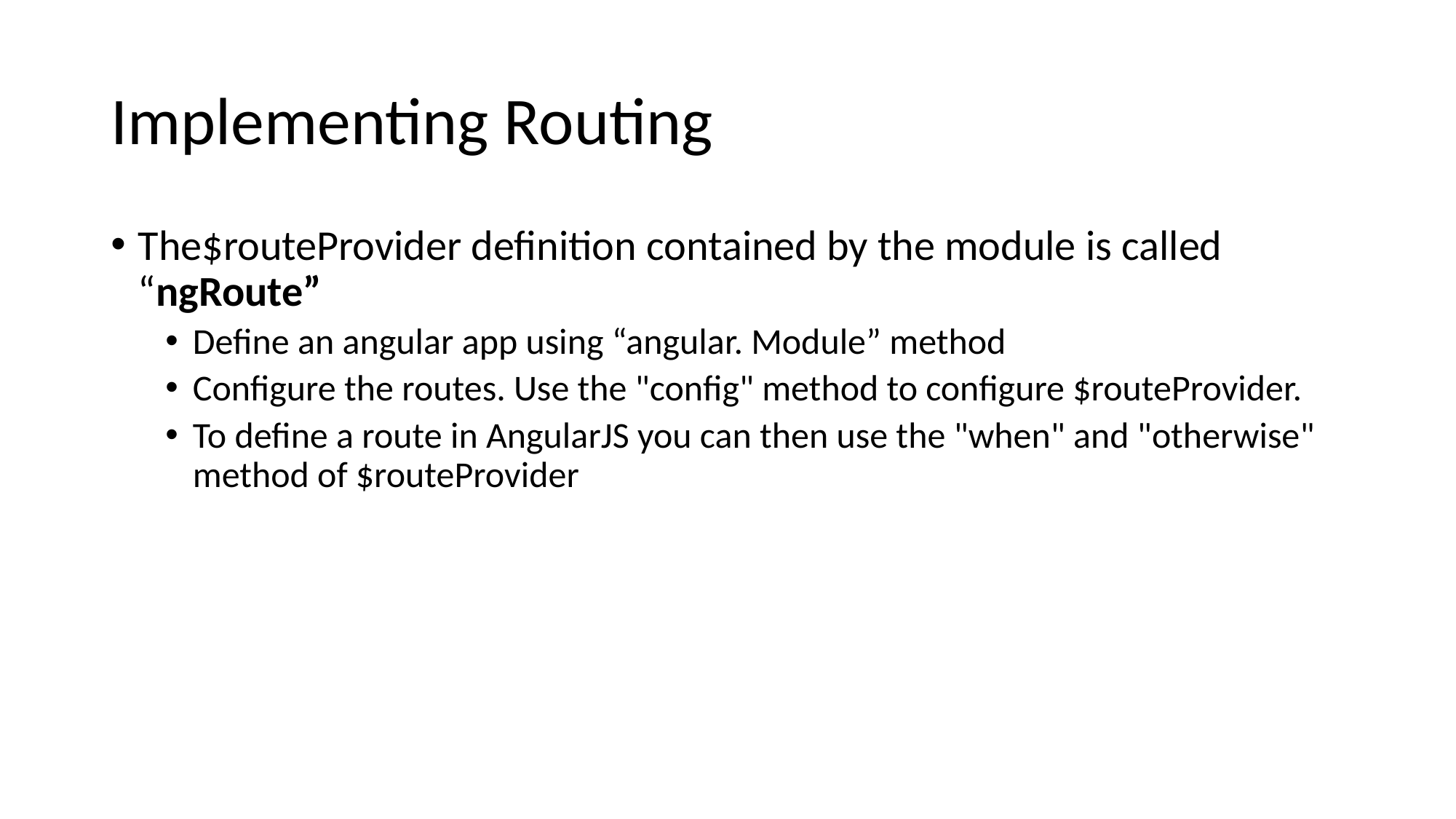

# Implementing Routing
The$routeProvider definition contained by the module is called “ngRoute”
Define an angular app using “angular. Module” method
Configure the routes. Use the "config" method to configure $routeProvider.
To define a route in AngularJS you can then use the "when" and "otherwise" method of $routeProvider